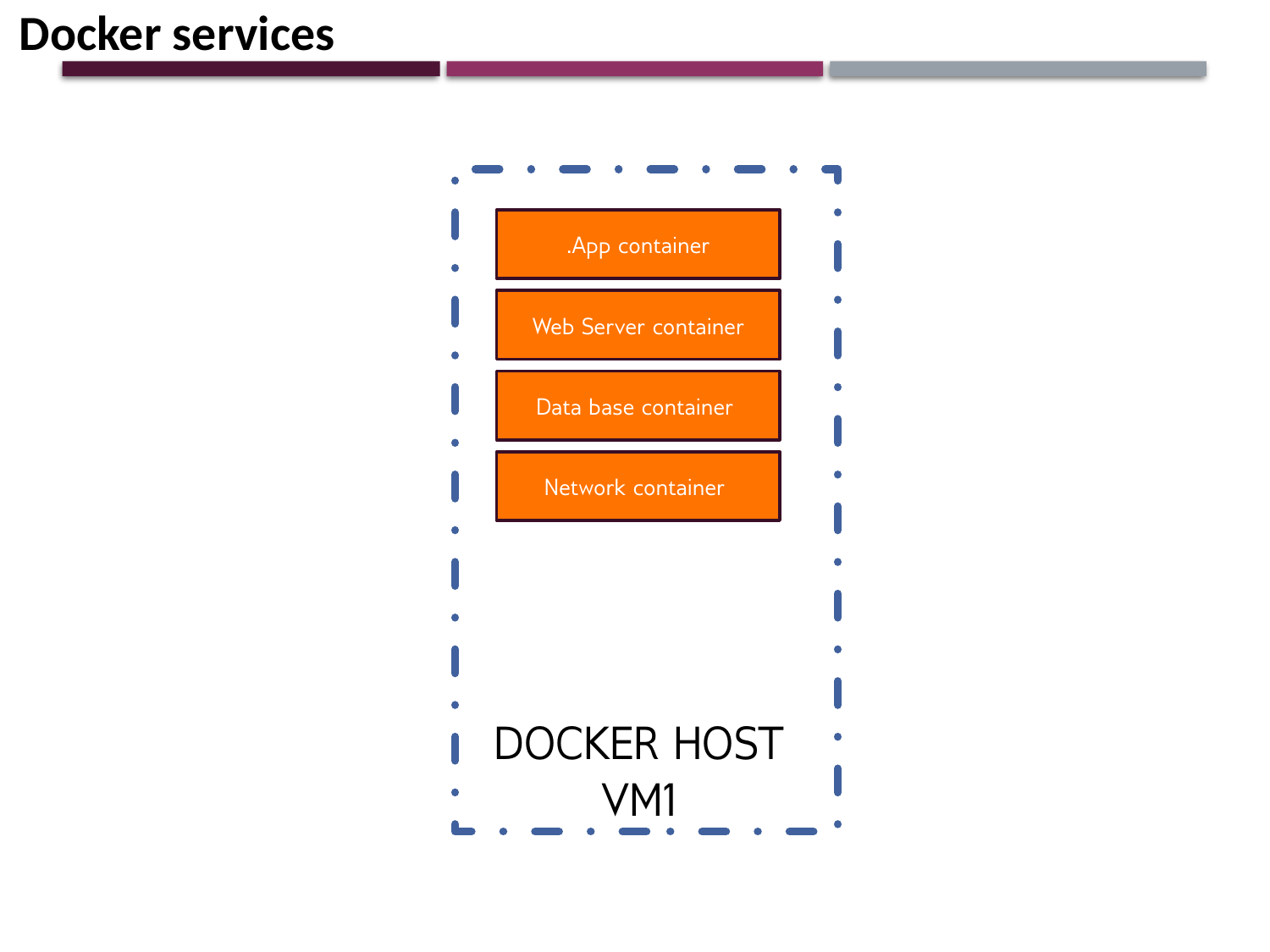

Docker services

DOCKER HOST  VM1
.App container
Web Server container
Data base container
Network container